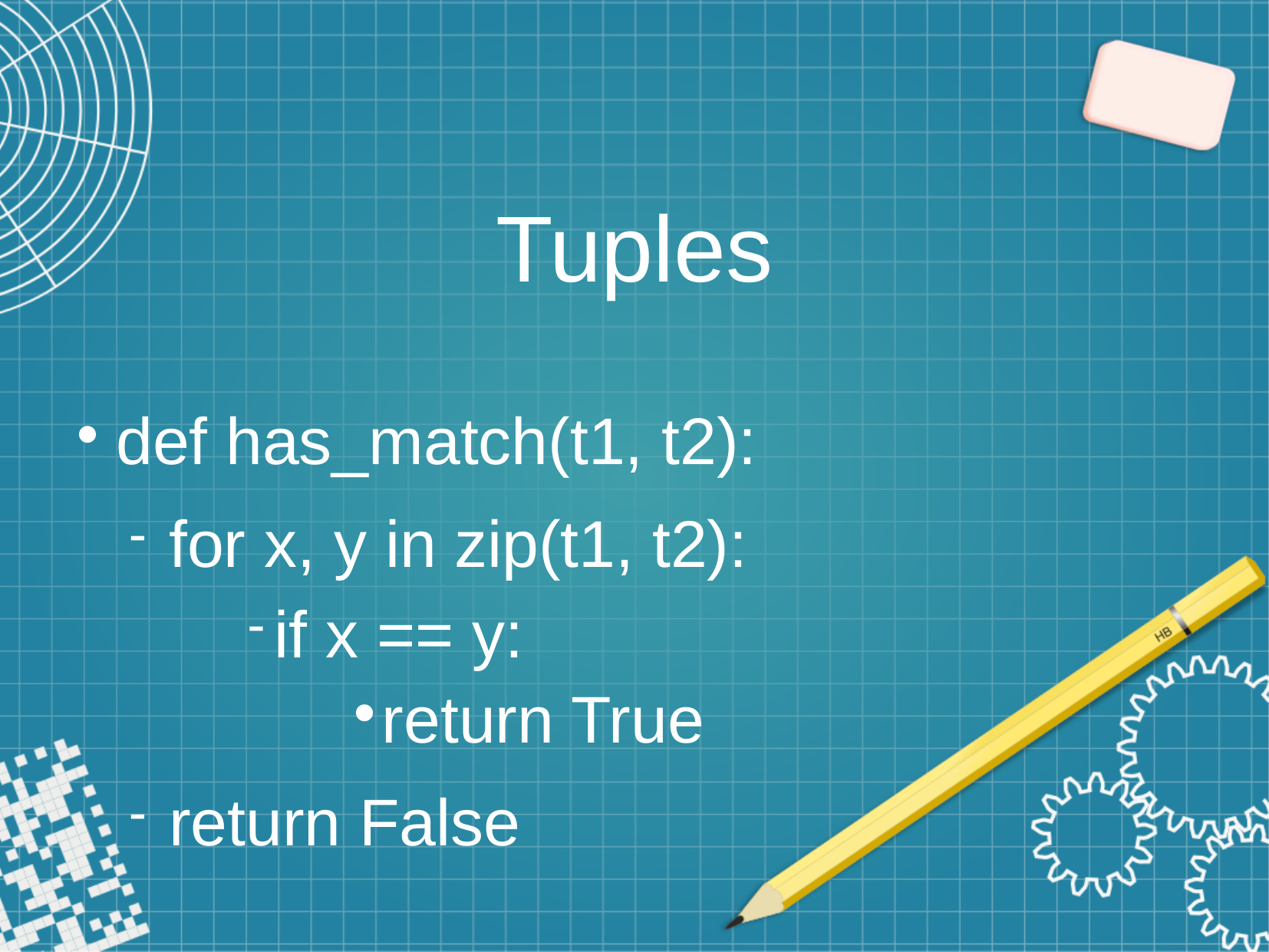

Tuples
def has_match(t1, t2):
for x, y in zip(t1, t2):
if x == y:
return True
return False